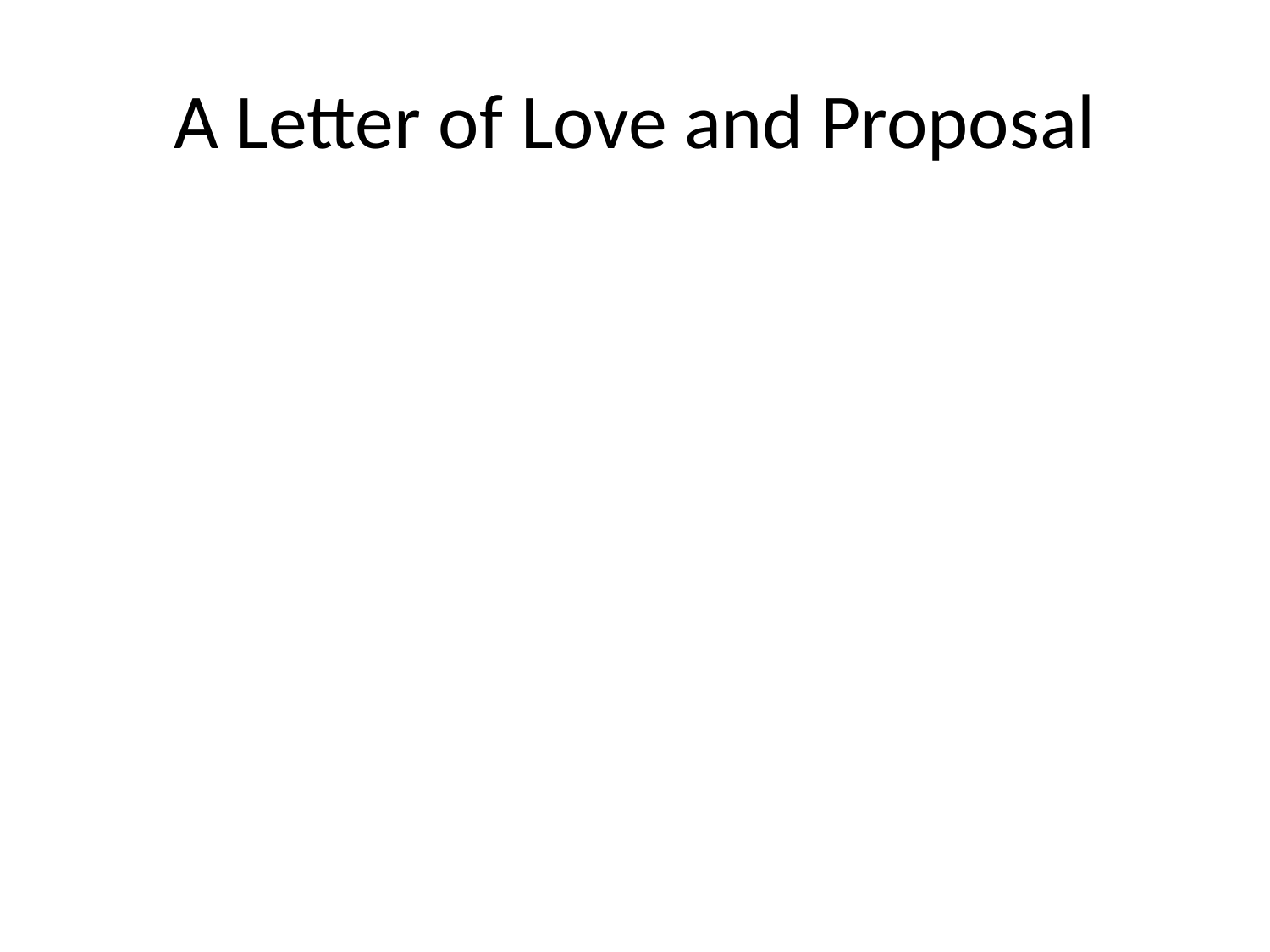

# A Letter of Love and Proposal